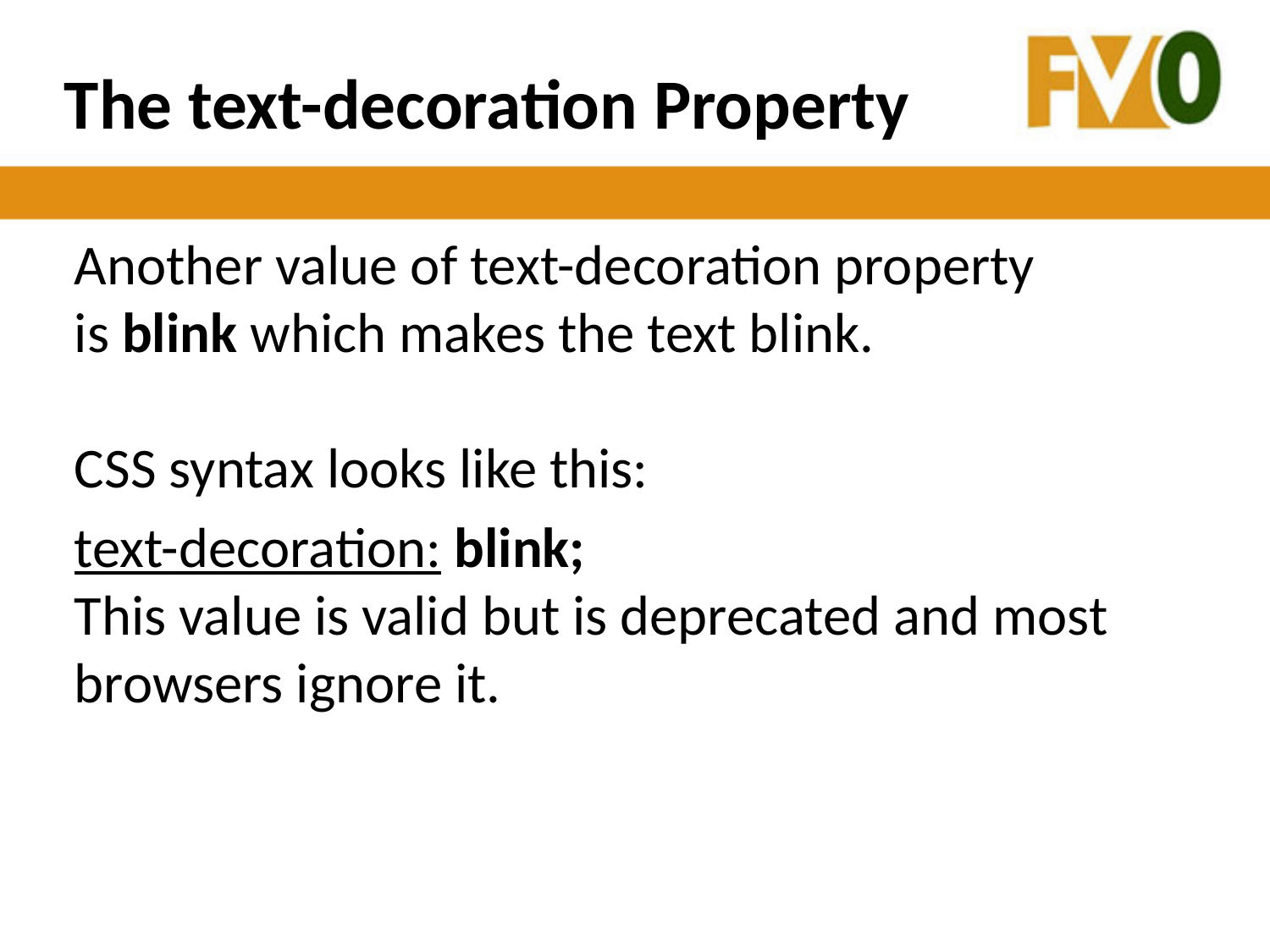

# The text-decoration Property
Another value of text-decoration property is blink which makes the text blink.
CSS syntax looks like this:
text-decoration: blink;
This value is valid but is deprecated and most browsers ignore it.